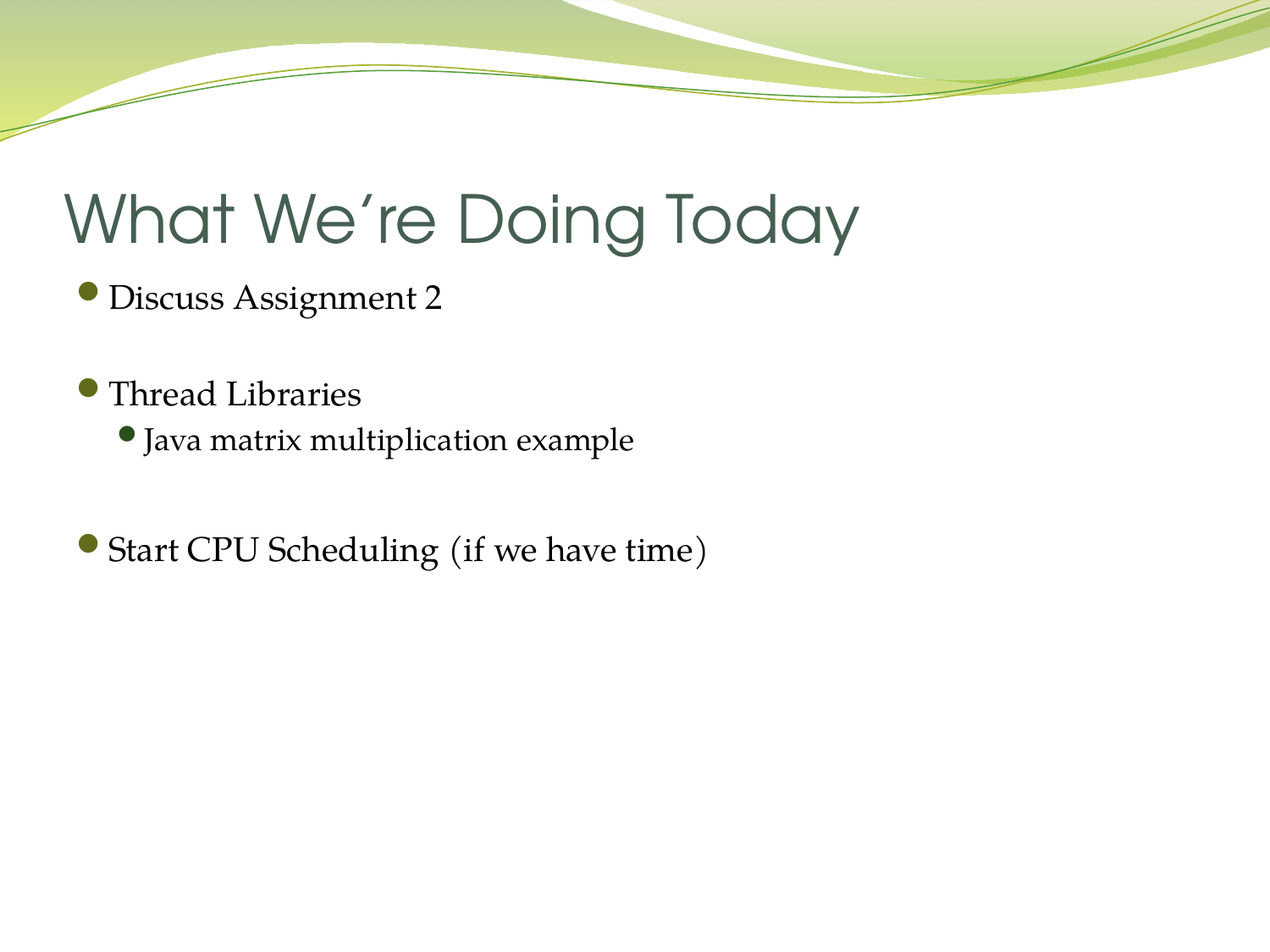

# What We’re Doing Today
Discuss Assignment 2

Thread Libraries
Java matrix multiplication example

Start CPU Scheduling (if we have time)